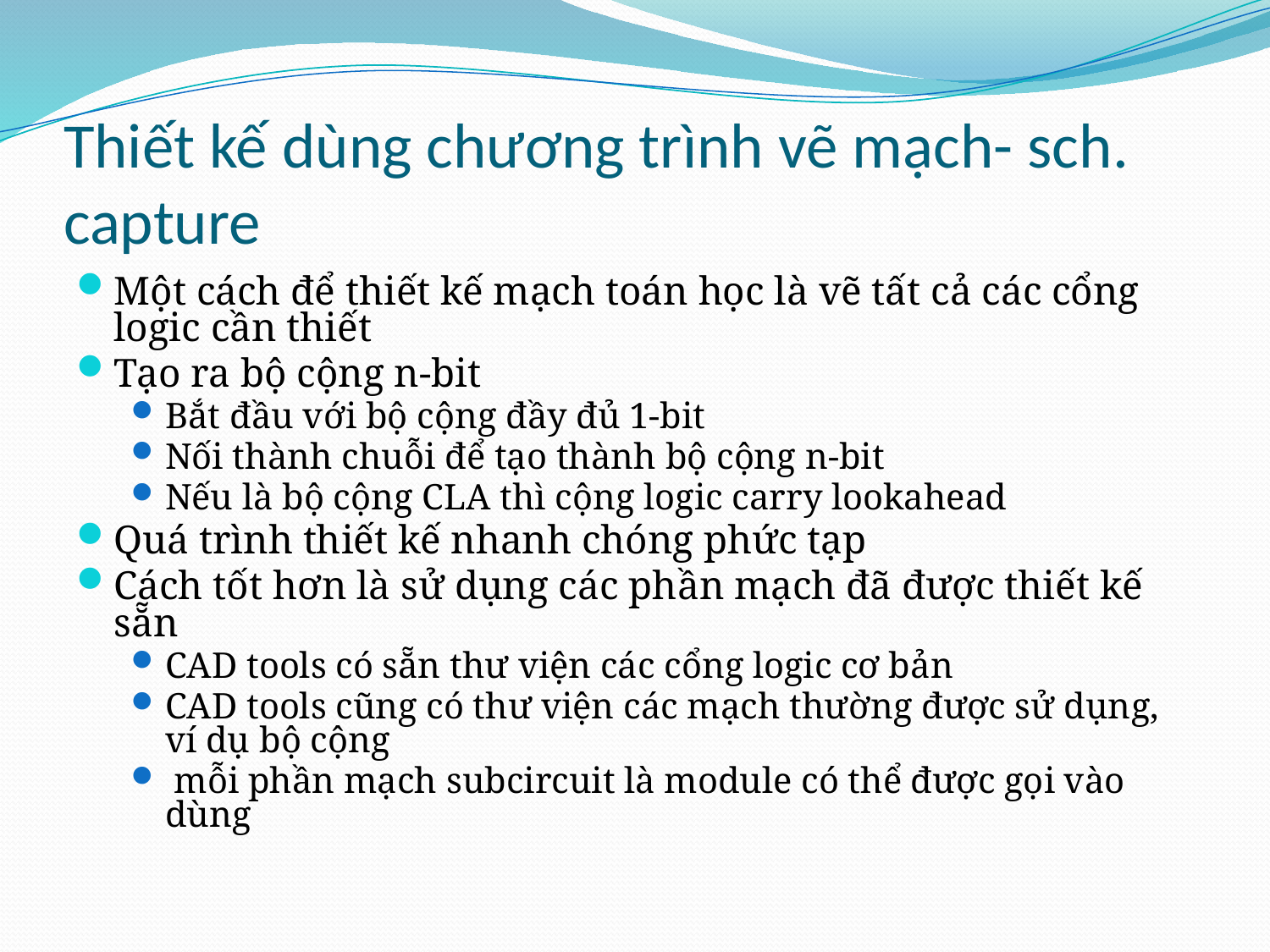

# Thiết kế dùng chương trình vẽ mạch- sch. capture
Một cách để thiết kế mạch toán học là vẽ tất cả các cổng logic cần thiết
Tạo ra bộ cộng n-bit
Bắt đầu với bộ cộng đầy đủ 1-bit
Nối thành chuỗi để tạo thành bộ cộng n-bit
Nếu là bộ cộng CLA thì cộng logic carry lookahead
Quá trình thiết kế nhanh chóng phức tạp
Cách tốt hơn là sử dụng các phần mạch đã được thiết kế sẵn
CAD tools có sẵn thư viện các cổng logic cơ bản
CAD tools cũng có thư viện các mạch thường được sử dụng, ví dụ bộ cộng
 mỗi phần mạch subcircuit là module có thể được gọi vào dùng